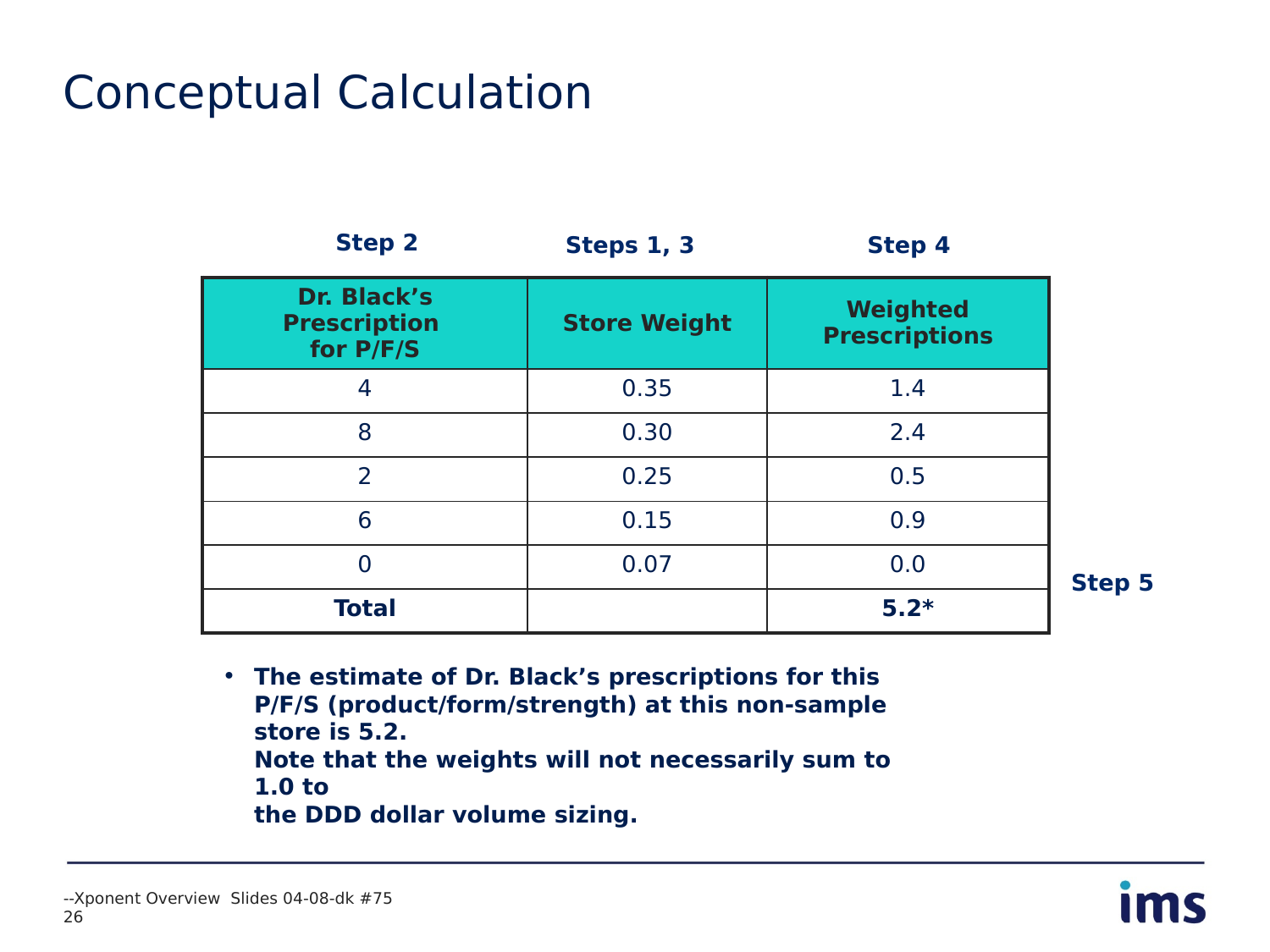

# Conceptual Calculation
Step 2
Step 4
Steps 1, 3
| Dr. Black’s Prescription for P/F/S | Store Weight | Weighted Prescriptions |
| --- | --- | --- |
| 4 | 0.35 | 1.4 |
| 8 | 0.30 | 2.4 |
| 2 | 0.25 | 0.5 |
| 6 | 0.15 | 0.9 |
| 0 | 0.07 | 0.0 |
| Total |  | 5.2\* |
Step 5
The estimate of Dr. Black’s prescriptions for this P/F/S (product/form/strength) at this non-sample store is 5.2.
Note that the weights will not necessarily sum to 1.0 to
the DDD dollar volume sizing.
--Xponent Overview  Slides 04-08-dk #75
26